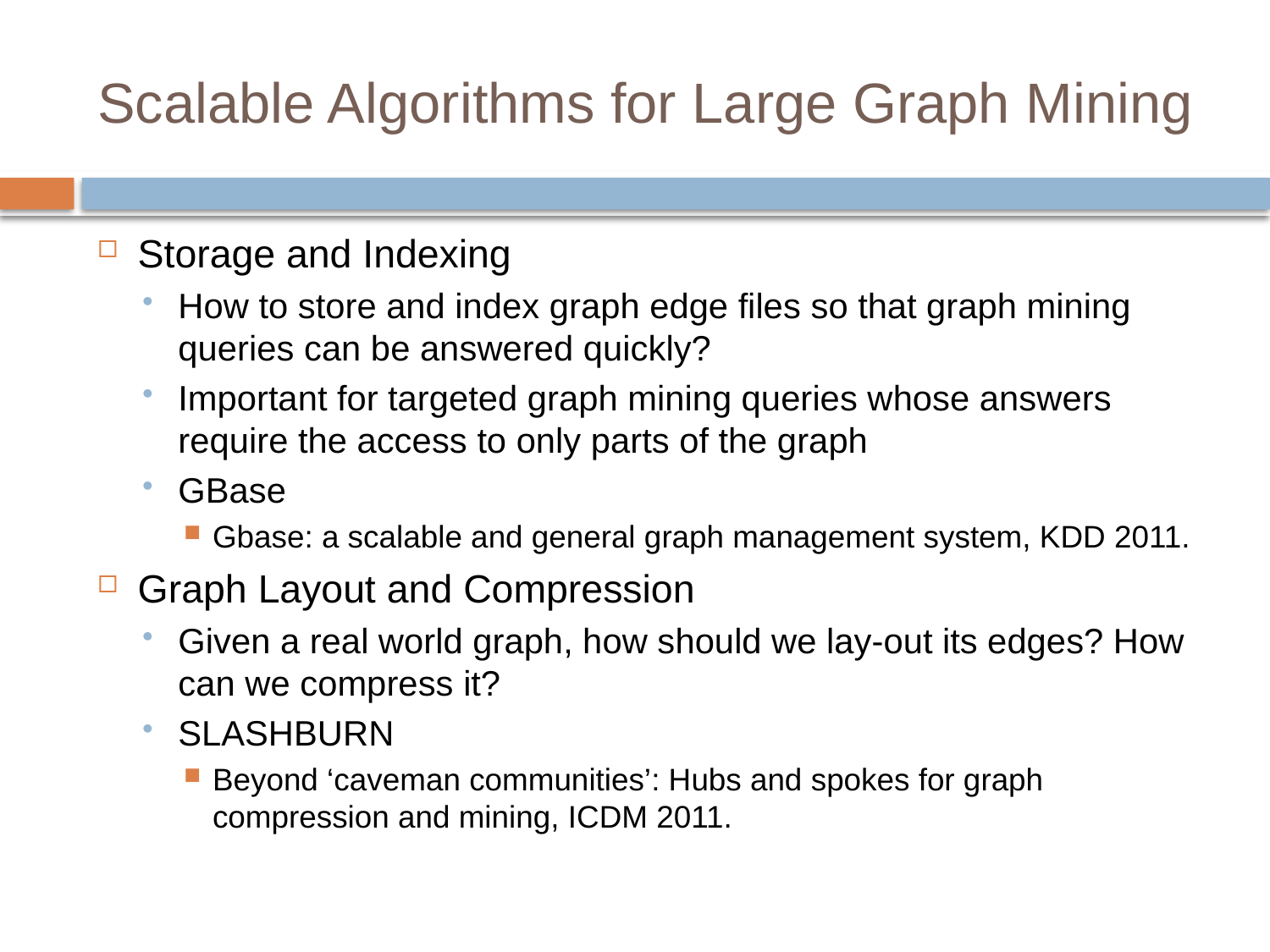

# Scalable Algorithms for Large Graph Mining
Storage and Indexing
How to store and index graph edge files so that graph mining queries can be answered quickly?
Important for targeted graph mining queries whose answers require the access to only parts of the graph
GBase
Gbase: a scalable and general graph management system, KDD 2011.
Graph Layout and Compression
Given a real world graph, how should we lay-out its edges? How can we compress it?
SLASHBURN
Beyond ‘caveman communities’: Hubs and spokes for graph compression and mining, ICDM 2011.